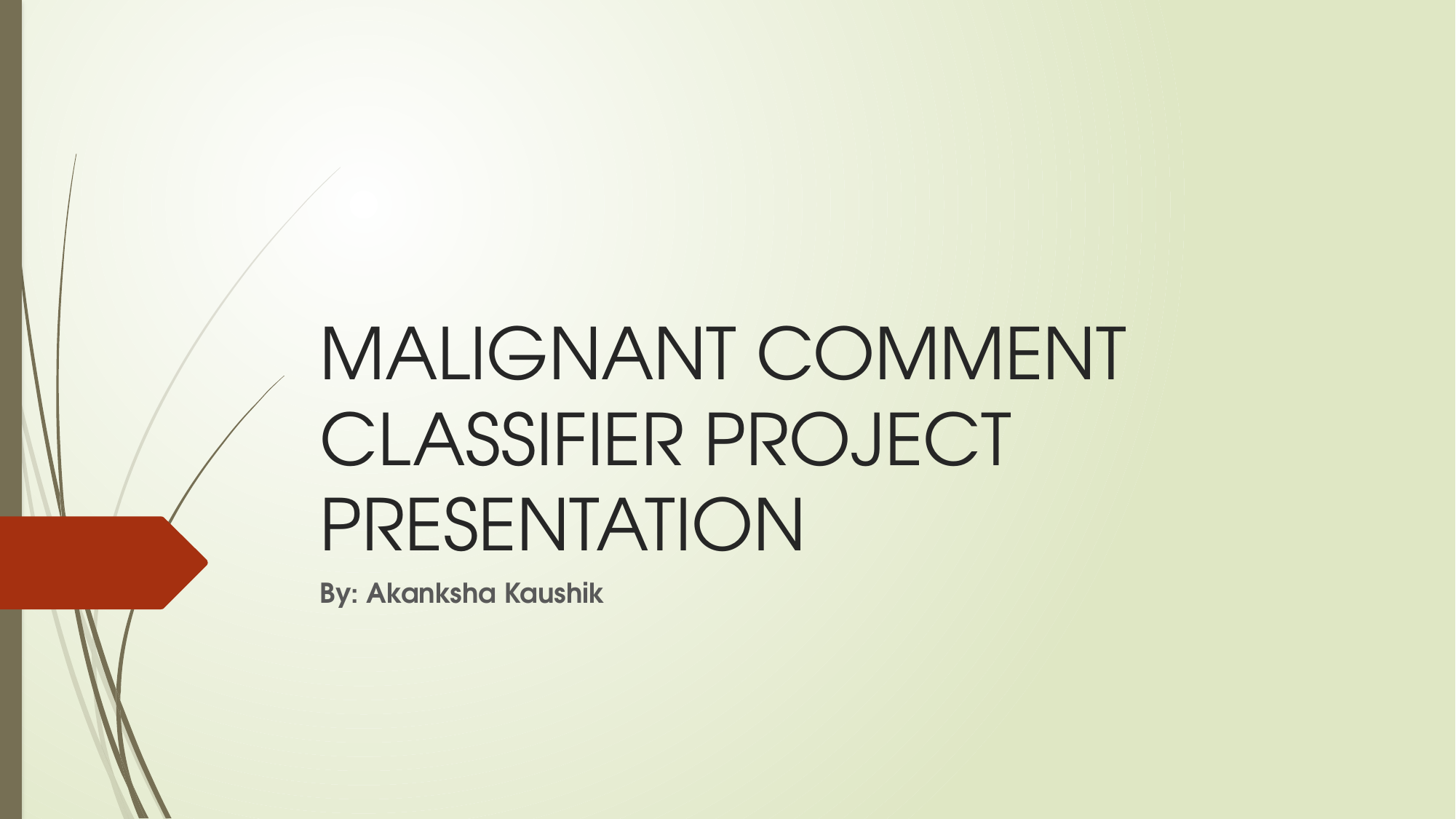

# MALIGNANT COMMENT CLASSIFIER PROJECT PRESENTATION
By: Akanksha Kaushik